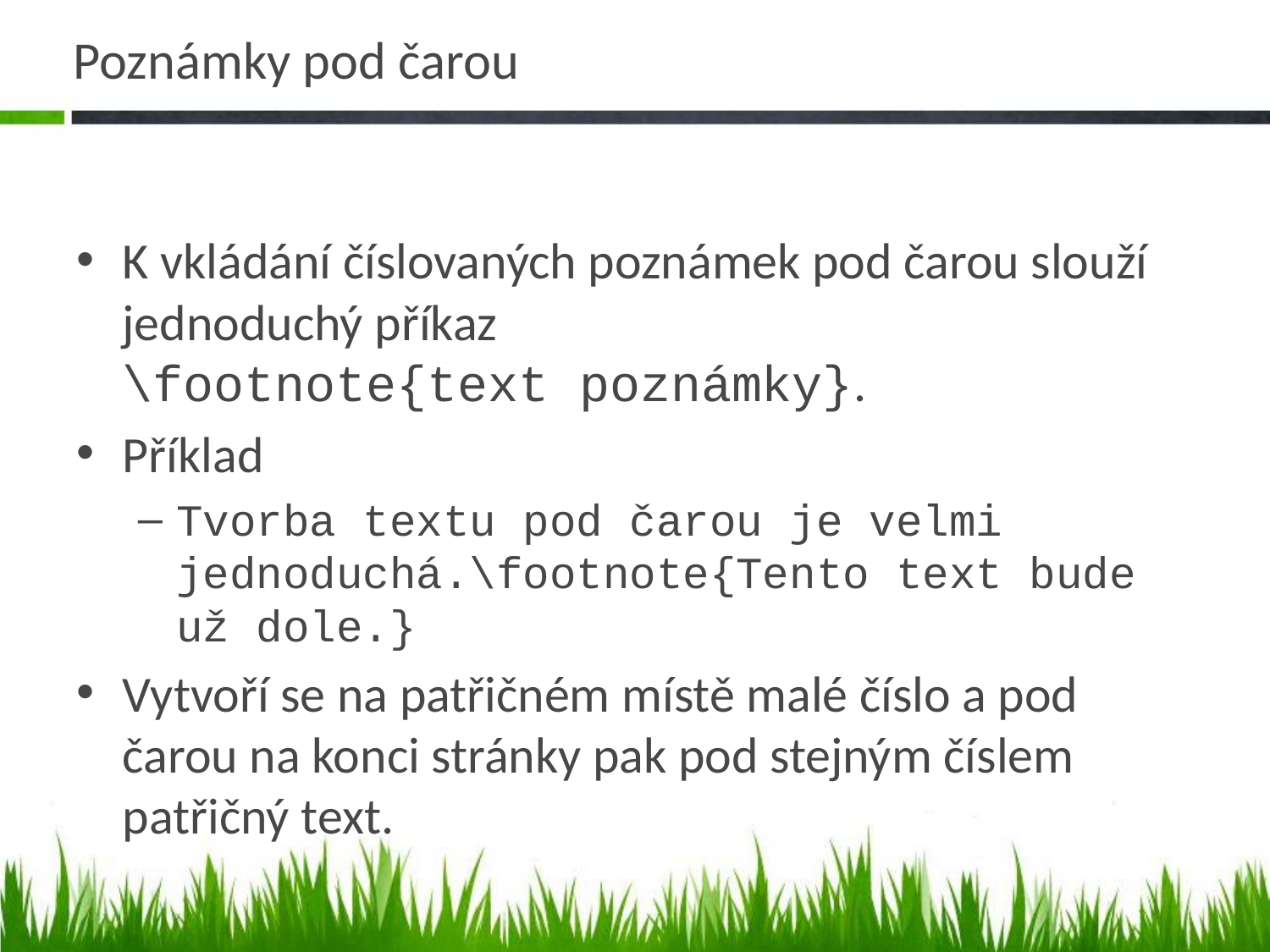

# Poznámky pod čarou
K vkládání číslovaných poznámek pod čarou slouží jednoduchý příkaz
\footnote{text poznámky}.
Příklad
Tvorba textu pod čarou je velmi jednoduchá.\footnote{Tento text bude už dole.}
Vytvoří se na patřičném místě malé číslo a pod čarou na konci stránky pak pod stejným číslem patřičný text.